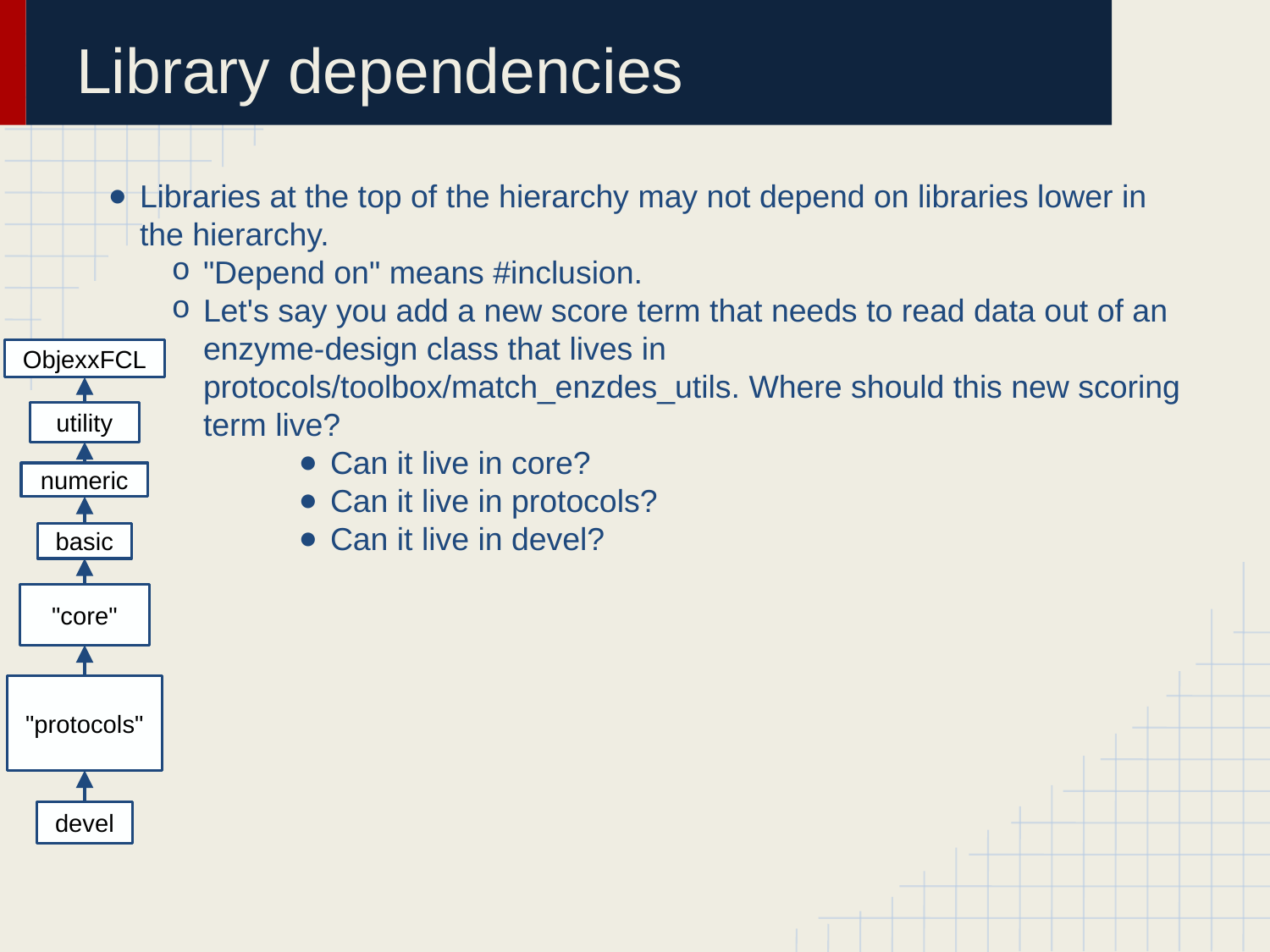

# Library dependencies
Libraries at the top of the hierarchy may not depend on libraries lower in the hierarchy.
"Depend on" means #inclusion.
Let's say you add a new score term that needs to read data out of an enzyme-design class that lives in protocols/toolbox/match_enzdes_utils. Where should this new scoring term live?
Can it live in core?
Can it live in protocols?
Can it live in devel?

ObjexxFCL
utility
numeric
basic
"core"
"protocols"
devel